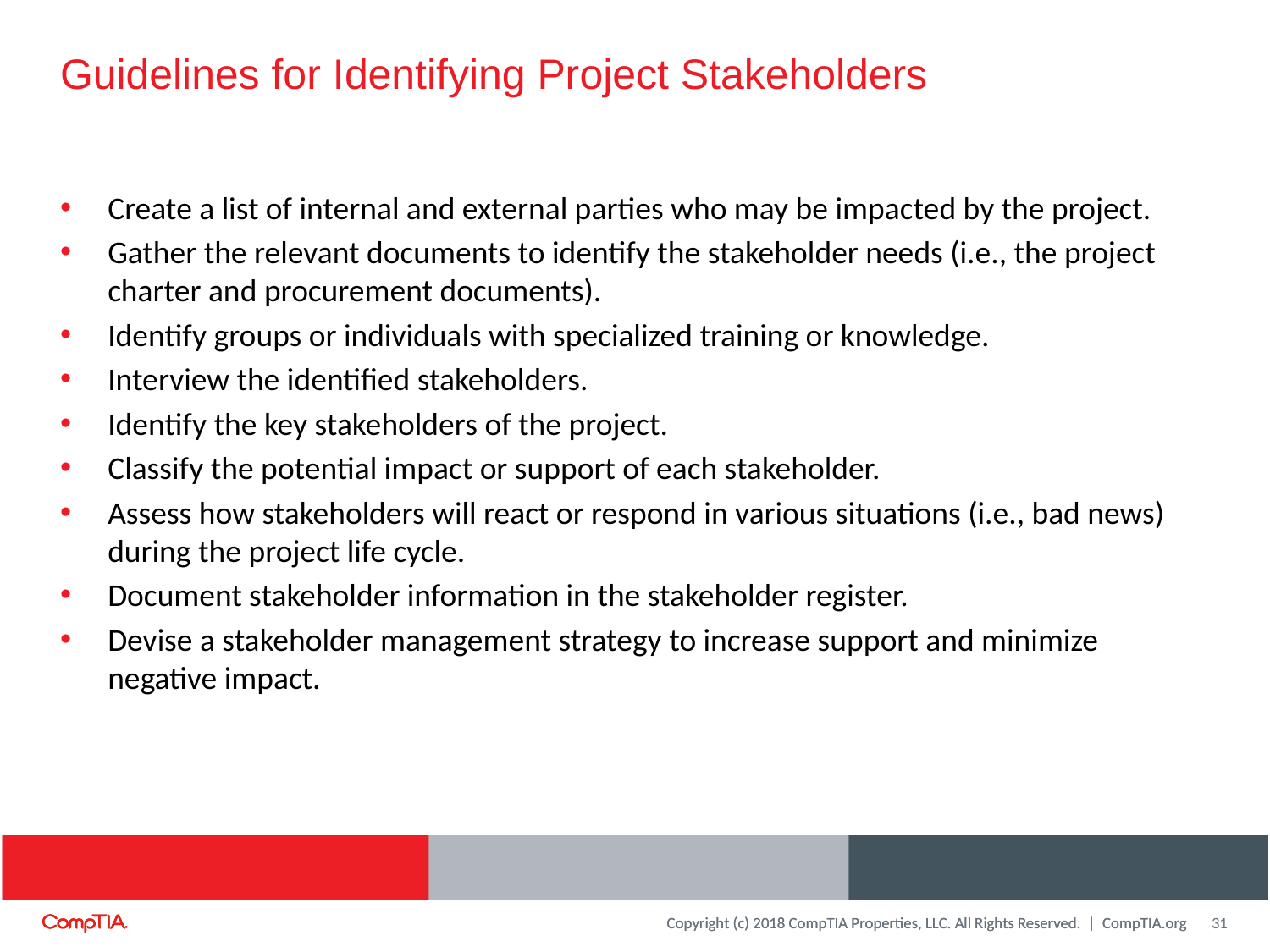

# Guidelines for Identifying Project Stakeholders
Create a list of internal and external parties who may be impacted by the project.
Gather the relevant documents to identify the stakeholder needs (i.e., the project charter and procurement documents).
Identify groups or individuals with specialized training or knowledge.
Interview the identified stakeholders.
Identify the key stakeholders of the project.
Classify the potential impact or support of each stakeholder.
Assess how stakeholders will react or respond in various situations (i.e., bad news) during the project life cycle.
Document stakeholder information in the stakeholder register.
Devise a stakeholder management strategy to increase support and minimize negative impact.
31